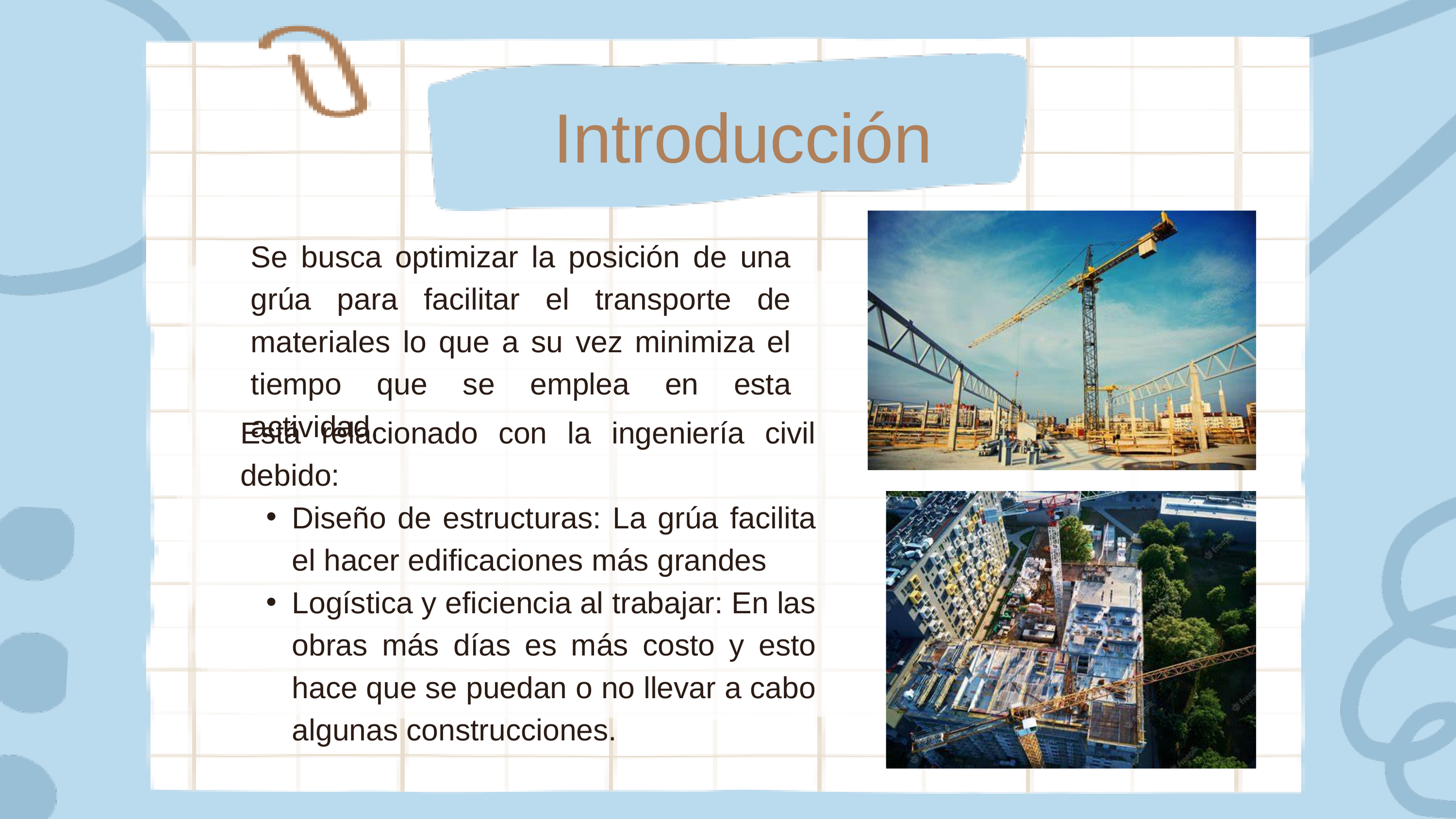

Introducción

Se busca optimizar la posición de una grúa para facilitar el transporte de materiales lo que a su vez minimiza el tiempo que se emplea en esta actividad.
Está relacionado con la ingeniería civil debido:
Diseño de estructuras: La grúa facilita el hacer edificaciones más grandes
Logística y eficiencia al trabajar: En las obras más días es más costo y esto hace que se puedan o no llevar a cabo algunas construcciones.